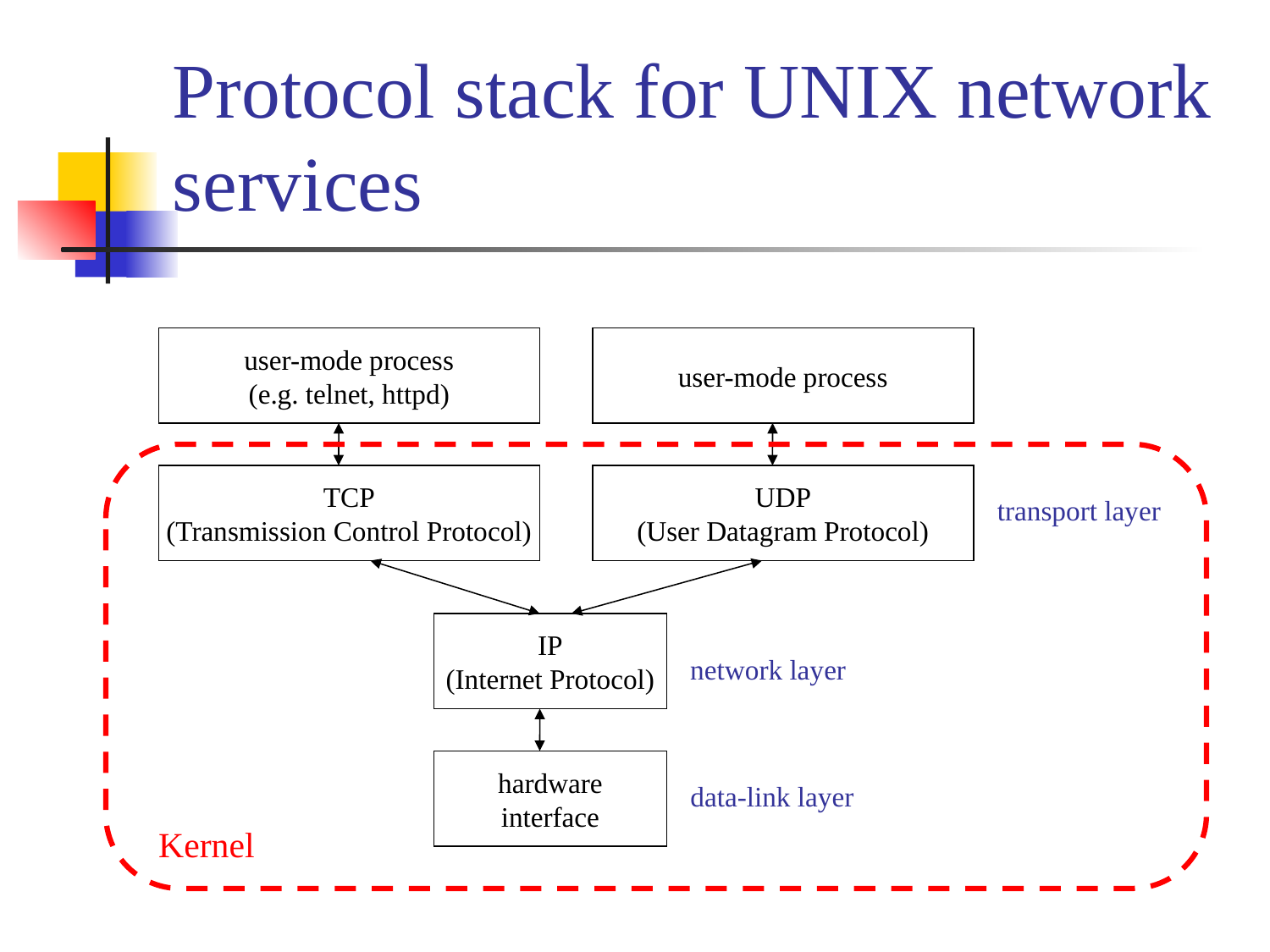

# Protocol stack for UNIX network services
user-mode process
(e.g. telnet, httpd)
user-mode process

TCP
(Transmission Control Protocol)
UDP
(User Datagram Protocol)

IP
(Internet Protocol)

hardware
interface

transport layer
network layer
data-link layer
Kernel